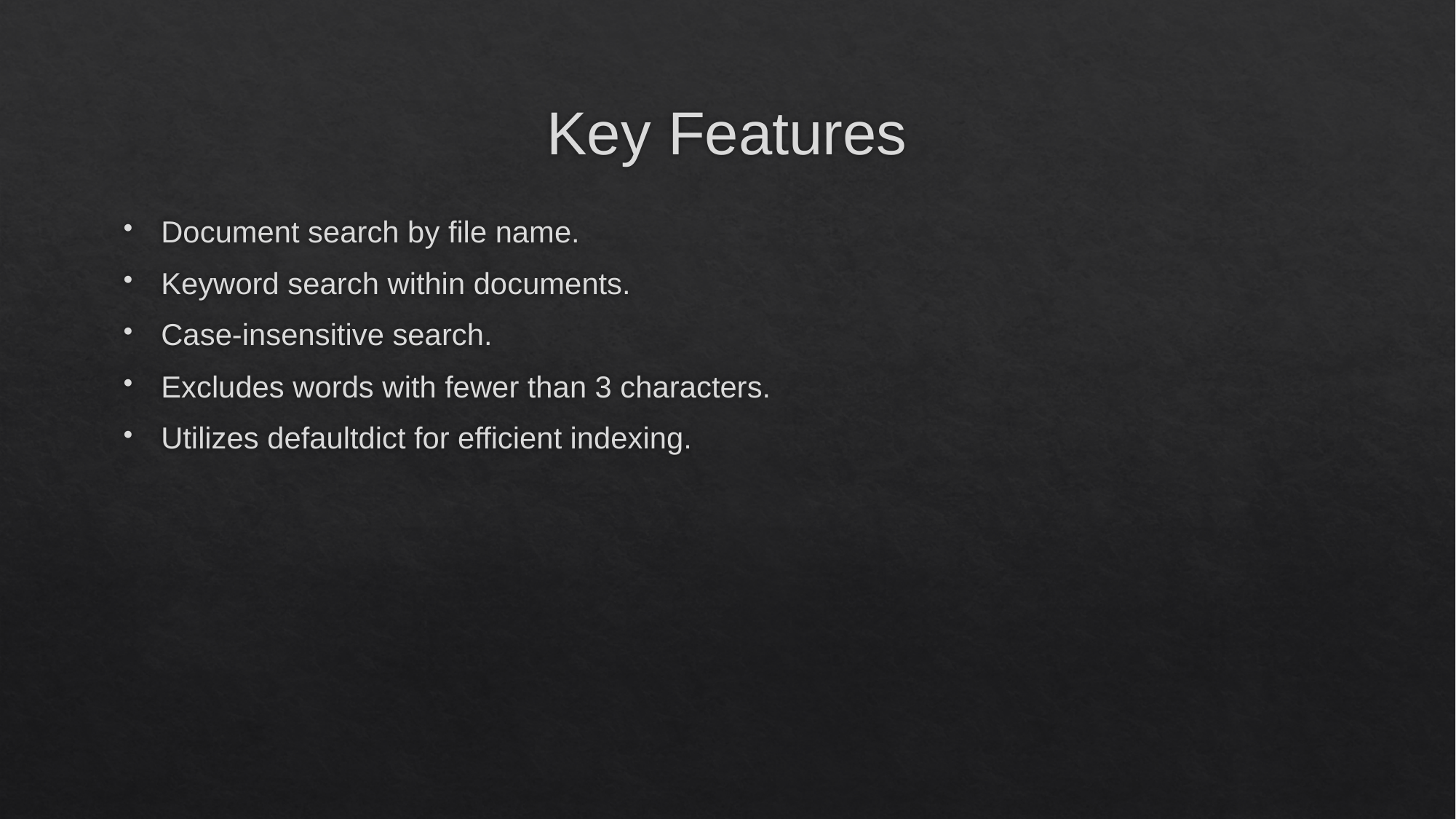

# Key Features
Document search by file name.
Keyword search within documents.
Case-insensitive search.
Excludes words with fewer than 3 characters.
Utilizes defaultdict for efficient indexing.